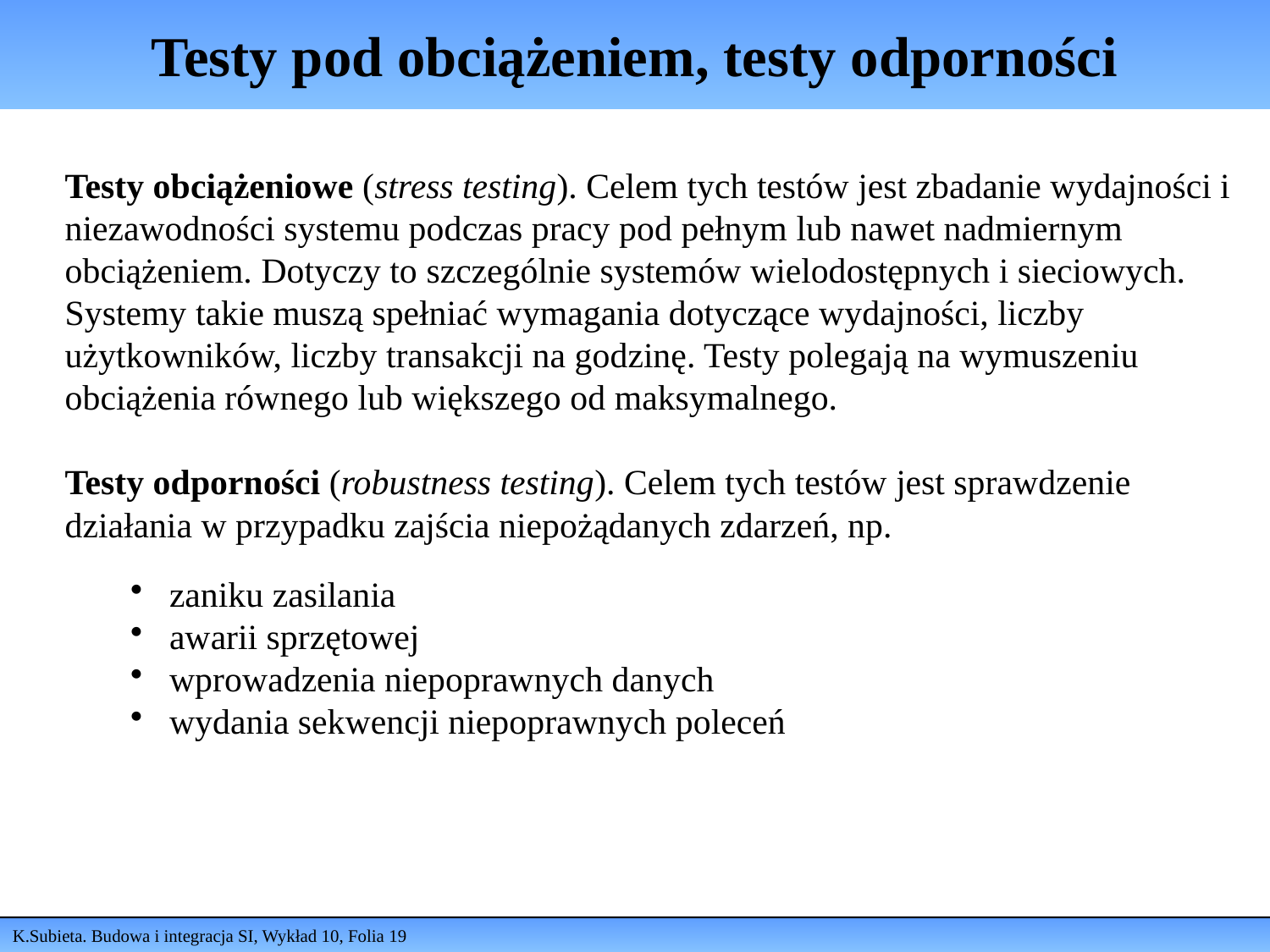

# Testy pod obciążeniem, testy odporności
Testy obciążeniowe (stress testing). Celem tych testów jest zbadanie wydajności i niezawodności systemu podczas pracy pod pełnym lub nawet nadmiernym obciążeniem. Dotyczy to szczególnie systemów wielodostępnych i sieciowych. Systemy takie muszą spełniać wymagania dotyczące wydajności, liczby użytkowników, liczby transakcji na godzinę. Testy polegają na wymuszeniu obciążenia równego lub większego od maksymalnego.

Testy odporności (robustness testing). Celem tych testów jest sprawdzenie działania w przypadku zajścia niepożądanych zdarzeń, np.
 zaniku zasilania
 awarii sprzętowej
 wprowadzenia niepoprawnych danych
 wydania sekwencji niepoprawnych poleceń